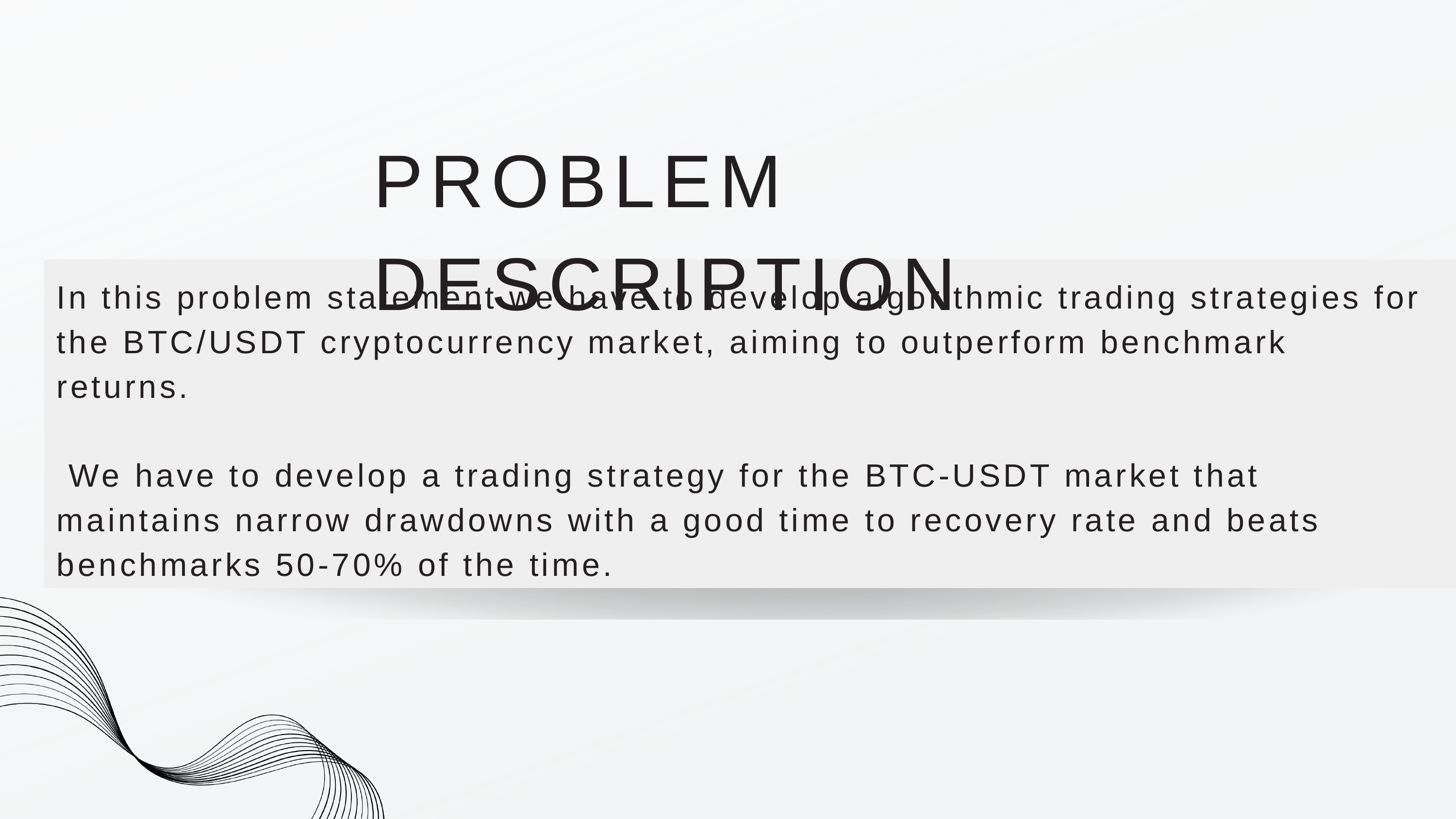

PROBLEM DESCRIPTION

In this problem statement we have to develop algorithmic trading strategies for the BTC/USDT cryptocurrency market, aiming to outperform benchmark returns.

 We have to develop a trading strategy for the BTC-USDT market that maintains narrow drawdowns with a good time to recovery rate and beats benchmarks 50-70% of the time.